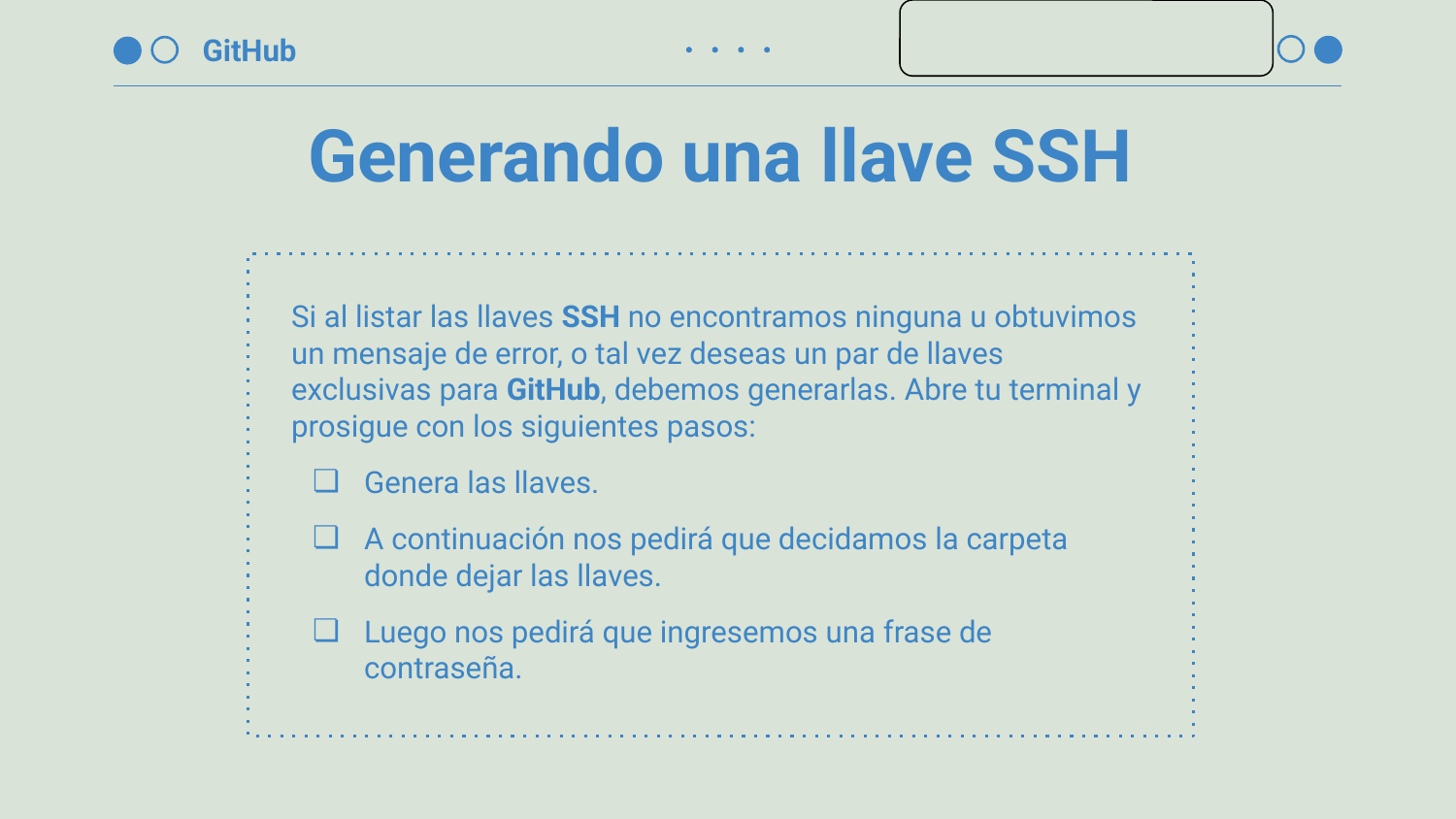

# Generando una llave SSH
Si al listar las llaves SSH no encontramos ninguna u obtuvimos un mensaje de error, o tal vez deseas un par de llaves exclusivas para GitHub, debemos generarlas. Abre tu terminal y prosigue con los siguientes pasos:
Genera las llaves.
A continuación nos pedirá que decidamos la carpeta donde dejar las llaves.
Luego nos pedirá que ingresemos una frase de contraseña.